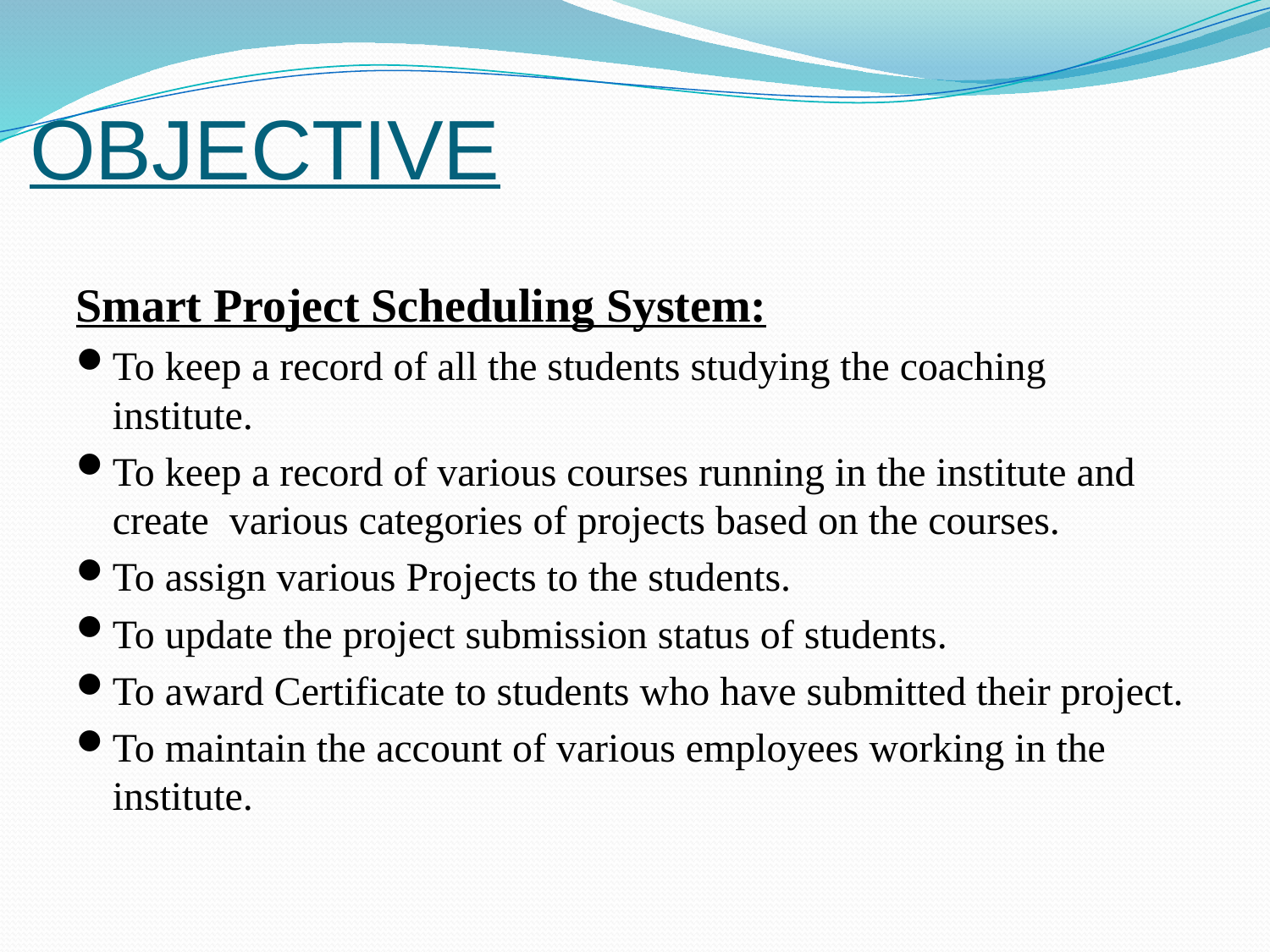

# OBJECTIVE
Smart Project Scheduling System:
To keep a record of all the students studying the coaching institute.
To keep a record of various courses running in the institute and create  various categories of projects based on the courses.
To assign various Projects to the students.
To update the project submission status of students.
To award Certificate to students who have submitted their project.
To maintain the account of various employees working in the institute.